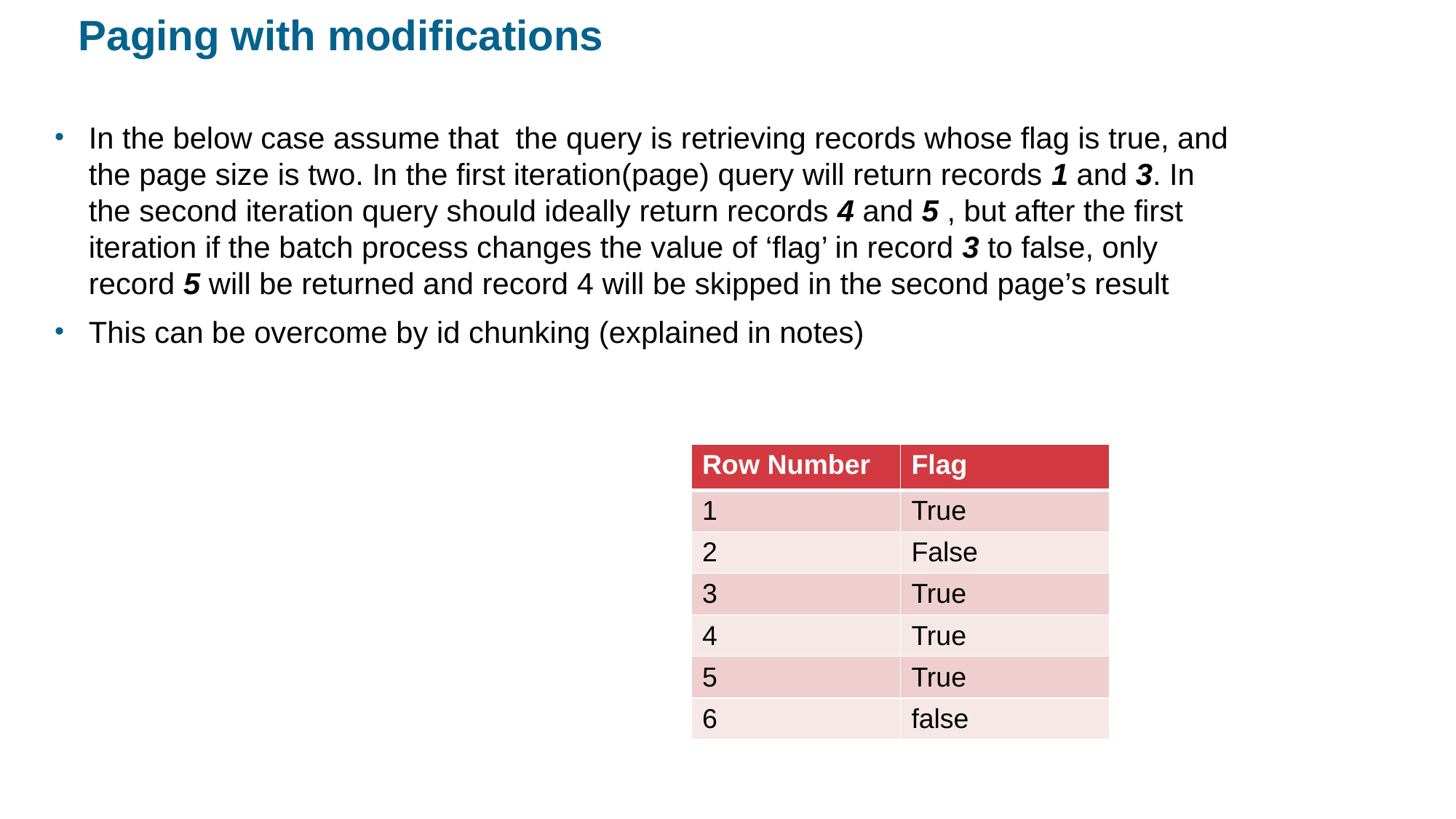

# Paging with modifications
In the below case assume that  the query is retrieving records whose flag is true, and the page size is two. In the first iteration(page) query will return records 1 and 3. In the second iteration query should ideally return records 4 and 5 , but after the first iteration if the batch process changes the value of ‘flag’ in record 3 to false, only record 5 will be returned and record 4 will be skipped in the second page’s result
This can be overcome by id chunking (explained in notes)
BatchBatBatchProcessBase.setChunkingByIdchProcessBase.setChunkingById

| Row Number | Flag |
| --- | --- |
| 1 | True |
| 2 | False |
| 3 | True |
| 4 | True |
| 5 | True |
| 6 | false |